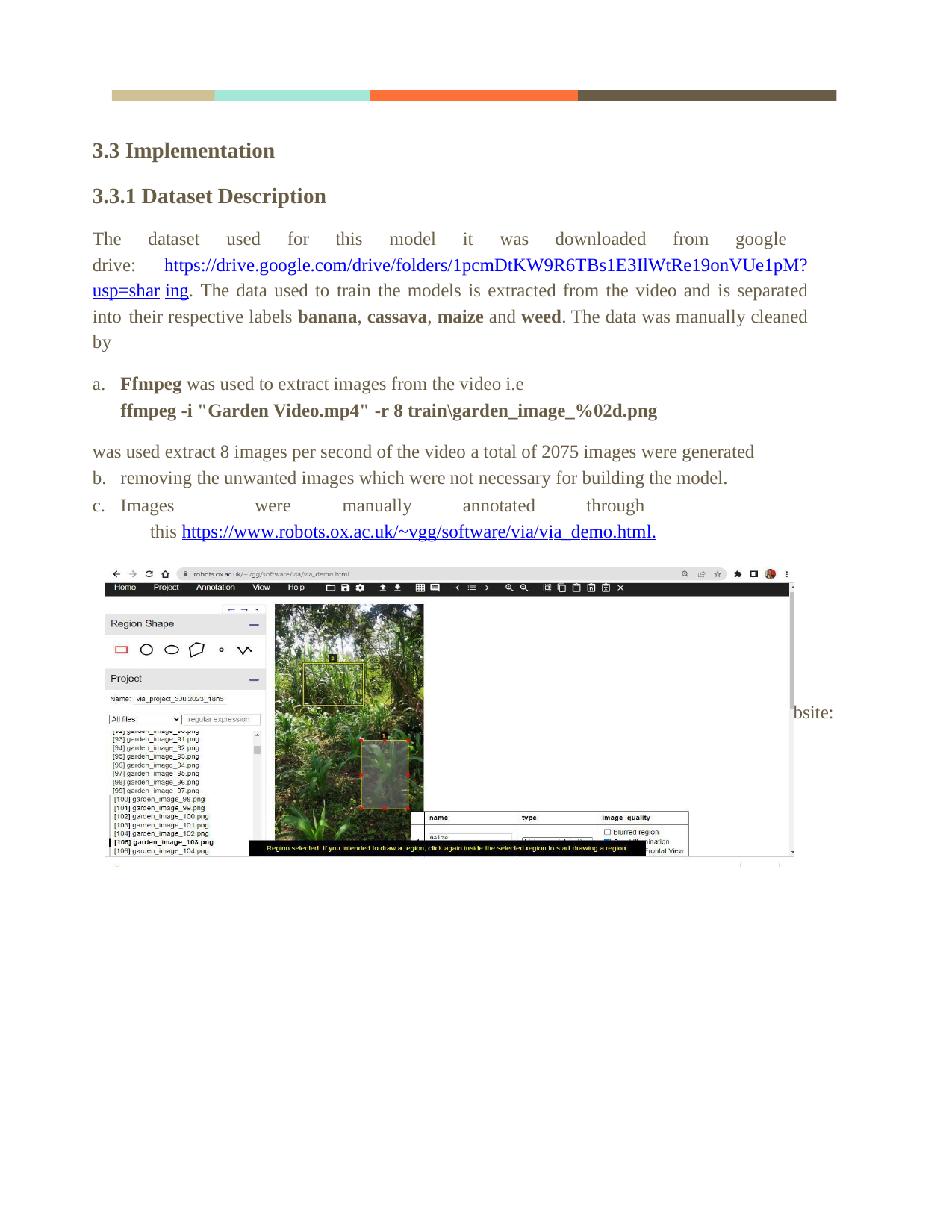

3.3 Implementation
3.3.1 Dataset Description
The     dataset     used     for     this     model     it     was     downloaded     from     google     drive: https://drive.google.com/drive/folders/1pcmDtKW9R6TBs1E3IlWtRe19onVUe1pM?usp=shar ing. The data used to train the models is extracted from the video and is separated into their respective labels banana, cassava, maize and weed. The data was manually cleaned by

a.   Ffmpeg was used to extract images from the video i.e
ffmpeg -i "Garden Video.mp4" -r 8 train\garden_image_%02d.png

was used extract 8 images per second of the video a total of 2075 images were generated
removing the unwanted images which were not necessary for building the model.
Images	were	manually	annotated	through	this https://www.robots.ox.ac.uk/~vgg/software/via/via_demo.html.

website: